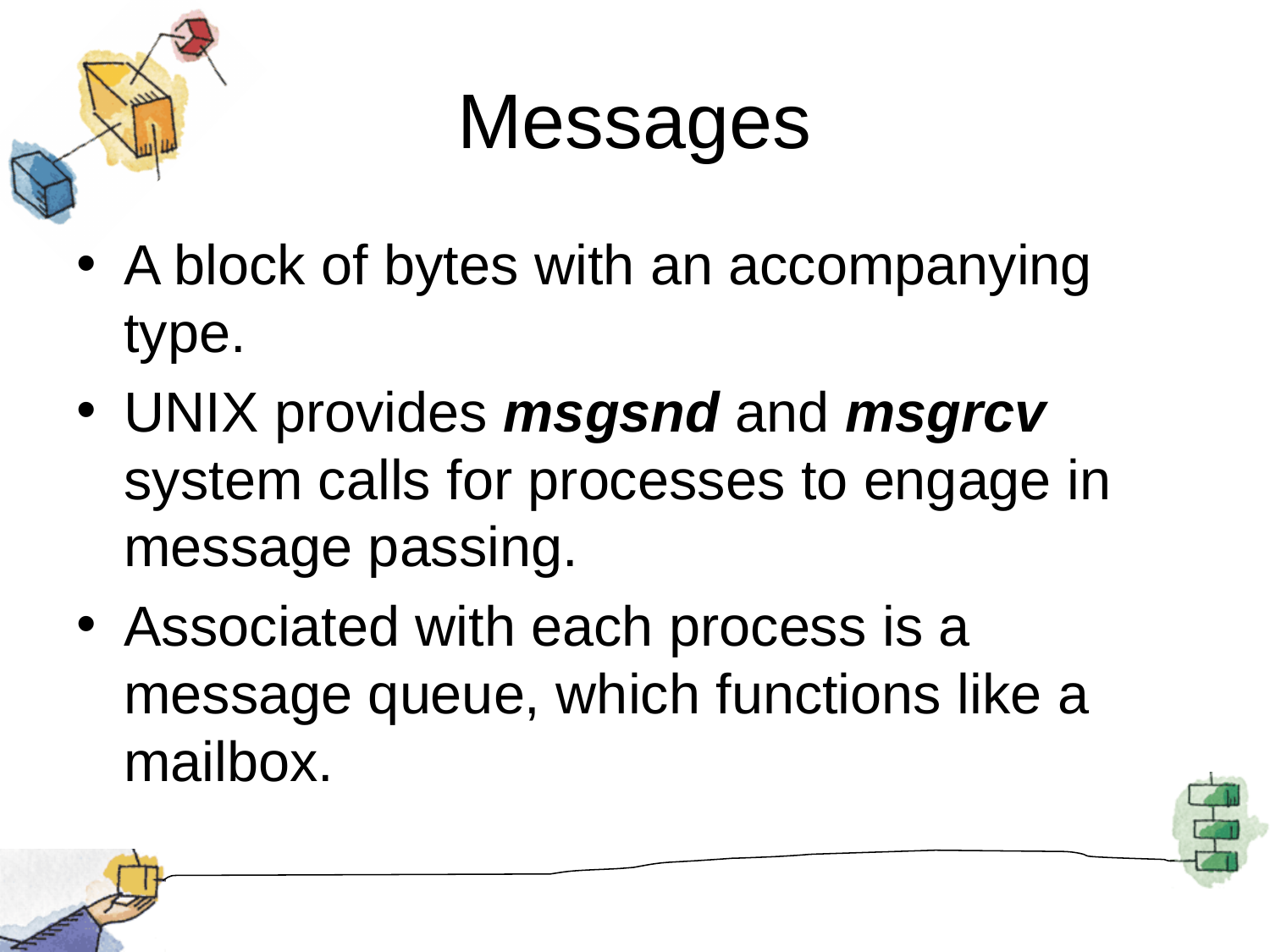

# Messages
A block of bytes with an accompanying type.
UNIX provides msgsnd and msgrcv system calls for processes to engage in message passing.
Associated with each process is a message queue, which functions like a mailbox.